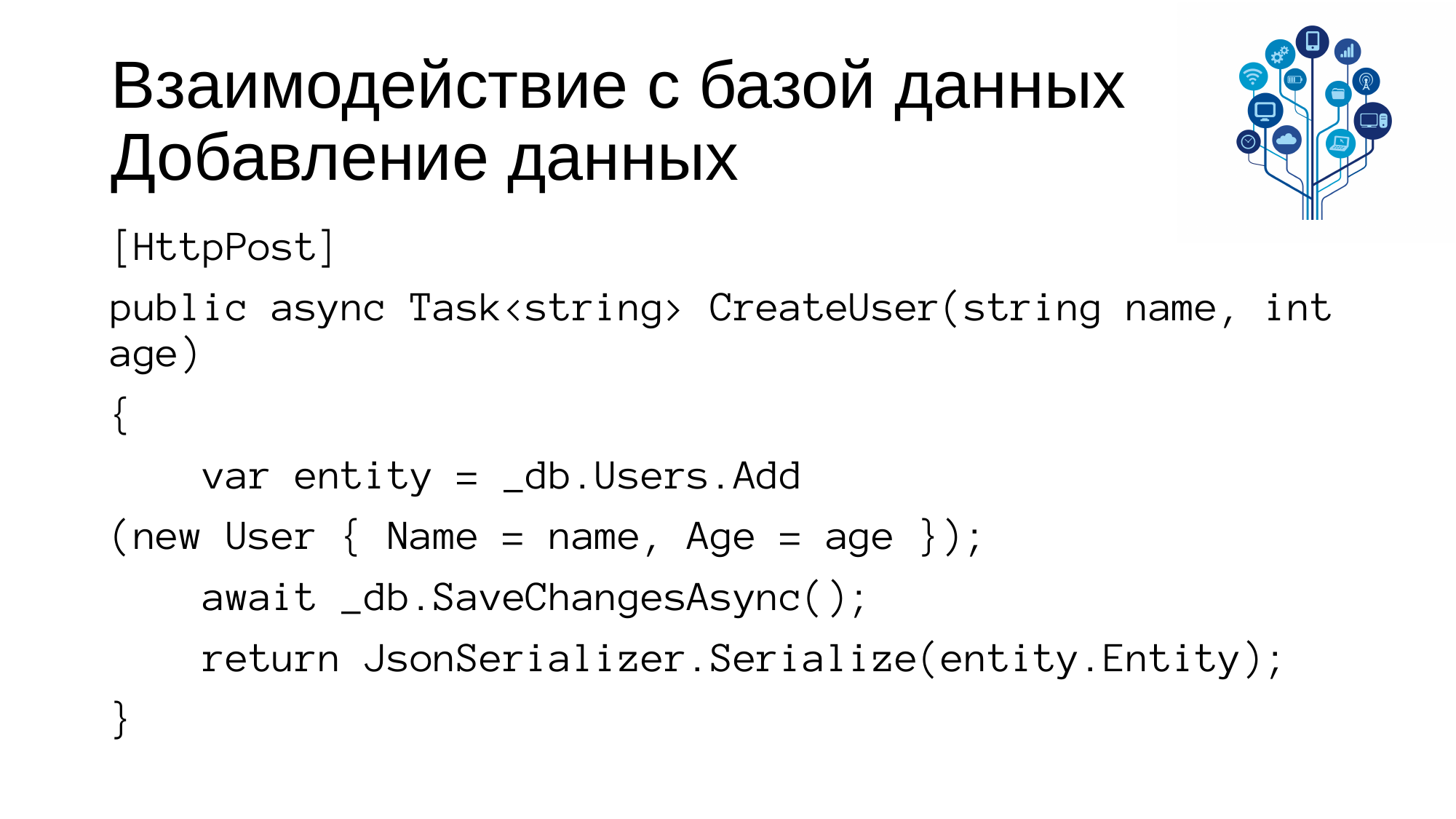

# Взаимодействие с базой данных Добавление данных
[HttpPost]
public async Task<string> CreateUser(string name, int age)
{
    var entity = _db.Users.Add
(new User { Name = name, Age = age });
    await _db.SaveChangesAsync();
    return JsonSerializer.Serialize(entity.Entity);
}